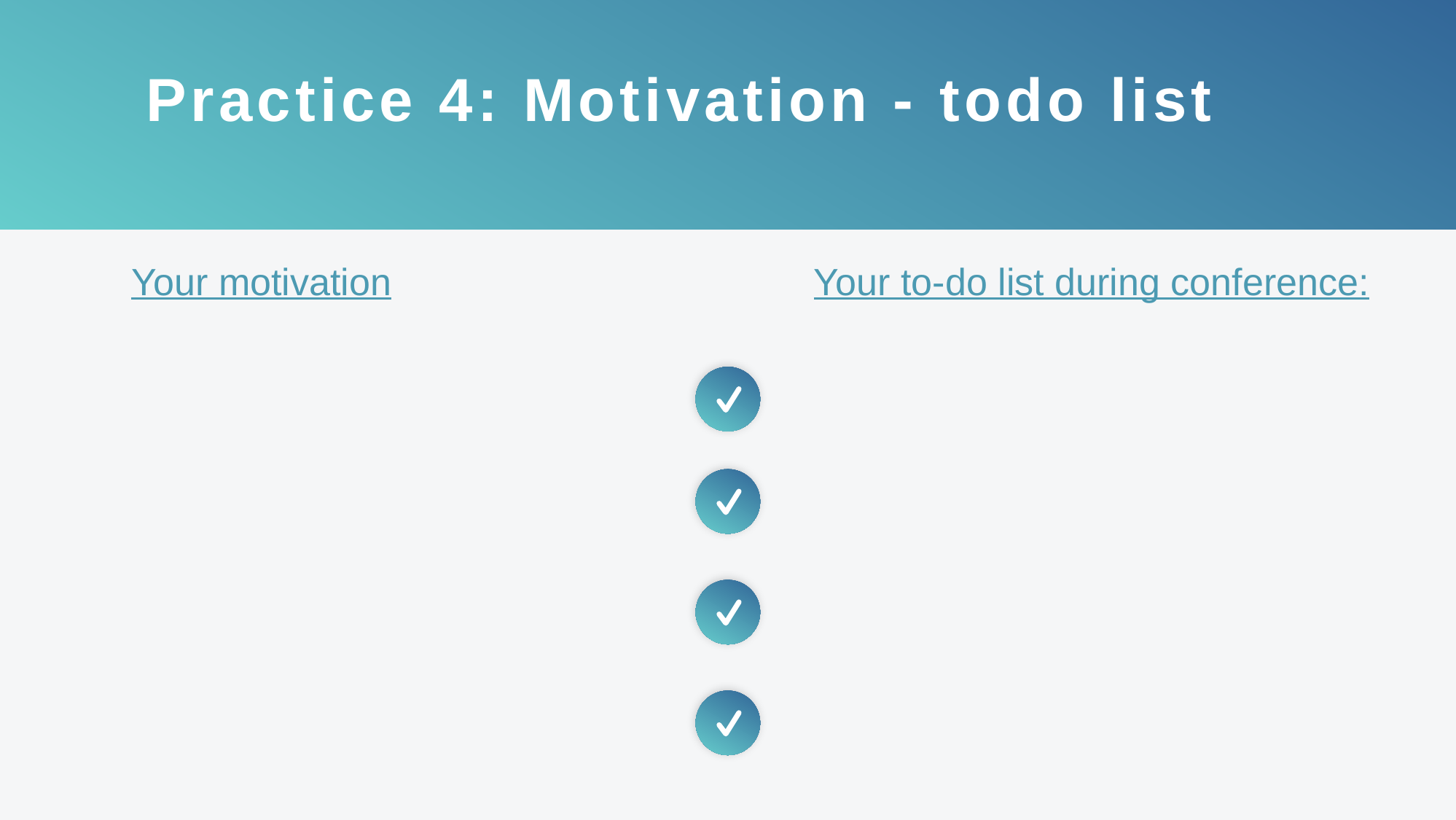

Practice 4: Motivation - todo list
Your motivation
Your to-do list during conference: